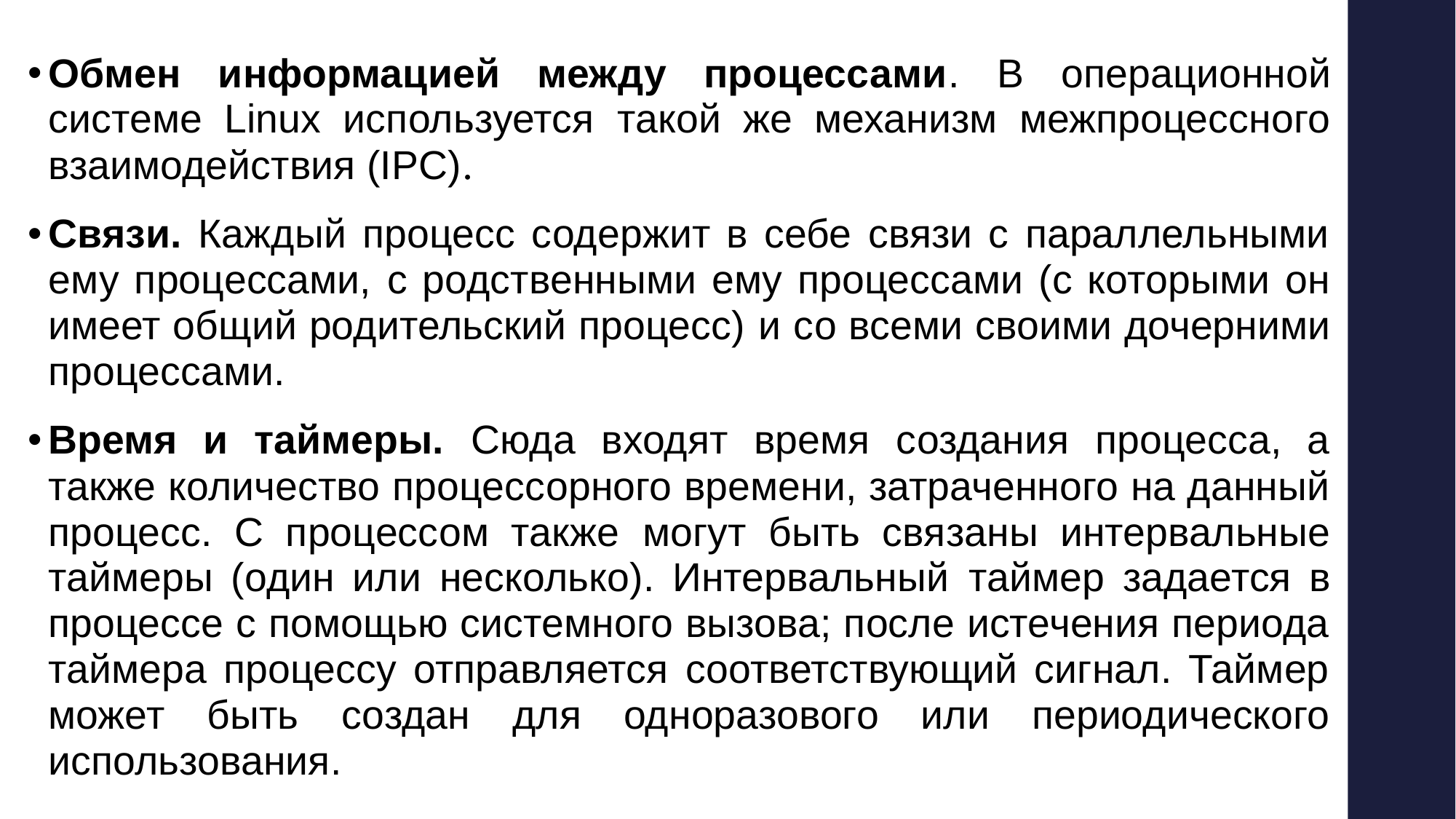

Обмен информацией между процессами. В операционной системе Linux используется такой же механизм межпроцессного взаимодействия (IPC).
Связи. Каждый процесс содержит в себе связи с параллельными ему процессами, с родственными ему процессами (с которыми он имеет общий родительский процесс) и со всеми своими дочерними процессами.
Время и таймеры. Сюда входят время создания процесса, а также количество процессорного времени, затраченного на данный процесс. С процессом также могут быть связаны интервальные таймеры (один или несколько). Интервальный таймер задается в процессе с помощью системного вызова; после истечения периода таймера процессу отправляется соответствующий сигнал. Таймер может быть создан для одноразового или периодического использования.